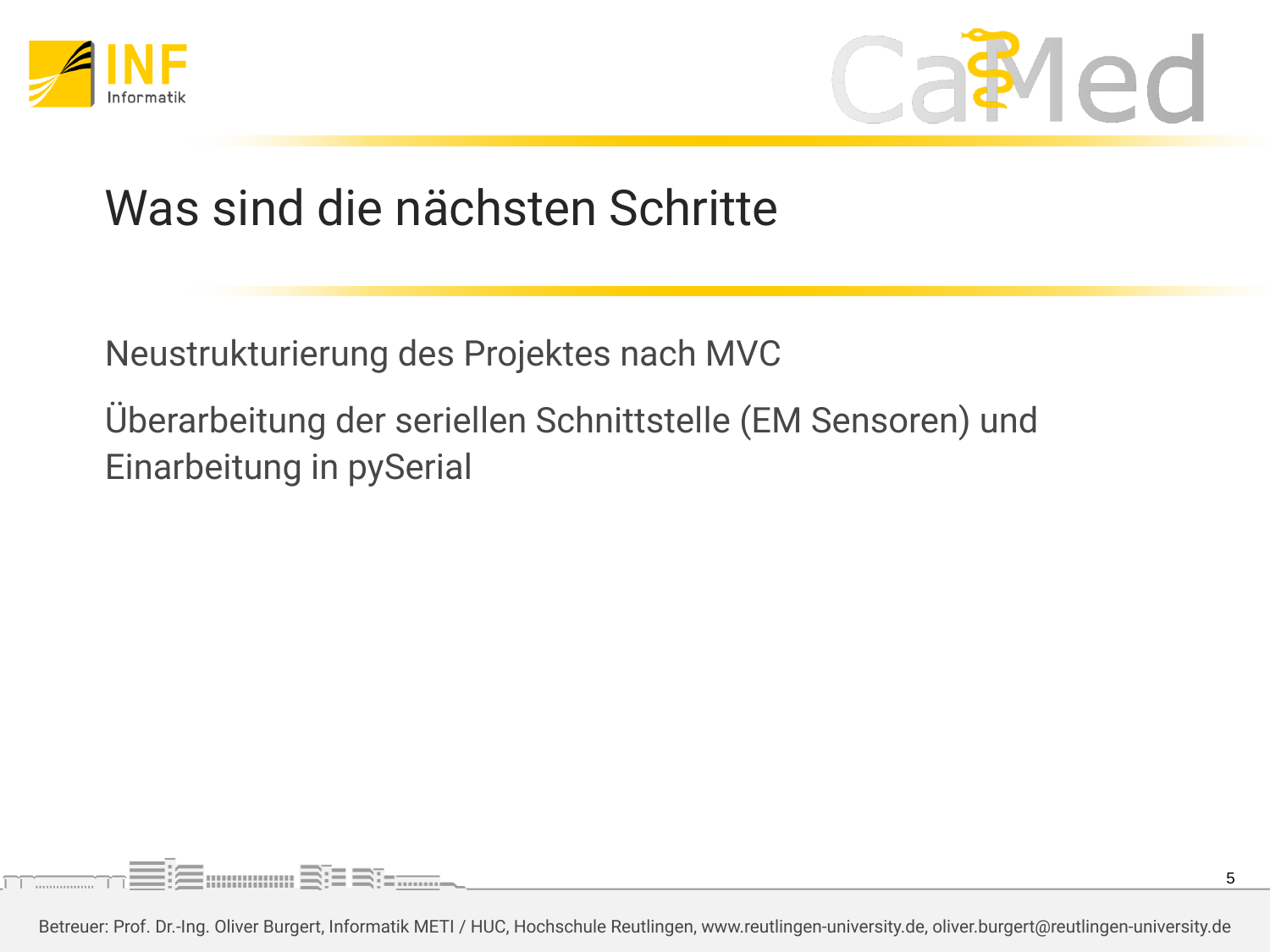

# Was sind die nächsten Schritte
Neustrukturierung des Projektes nach MVC
Überarbeitung der seriellen Schnittstelle (EM Sensoren) und Einarbeitung in pySerial